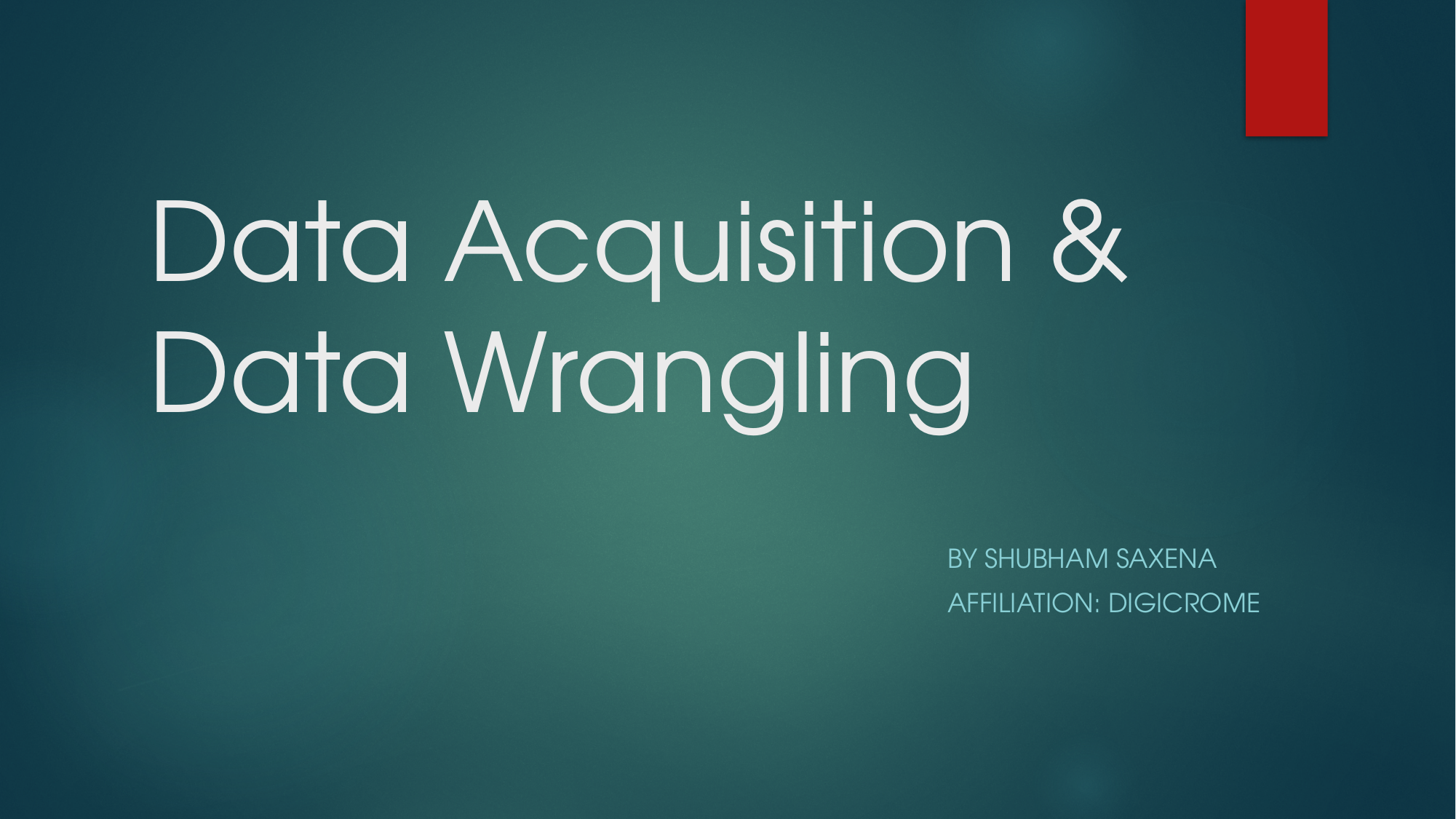

# Data Acquisition & Data Wrangling
By Shubham Saxena
Affiliation: DigiCrome